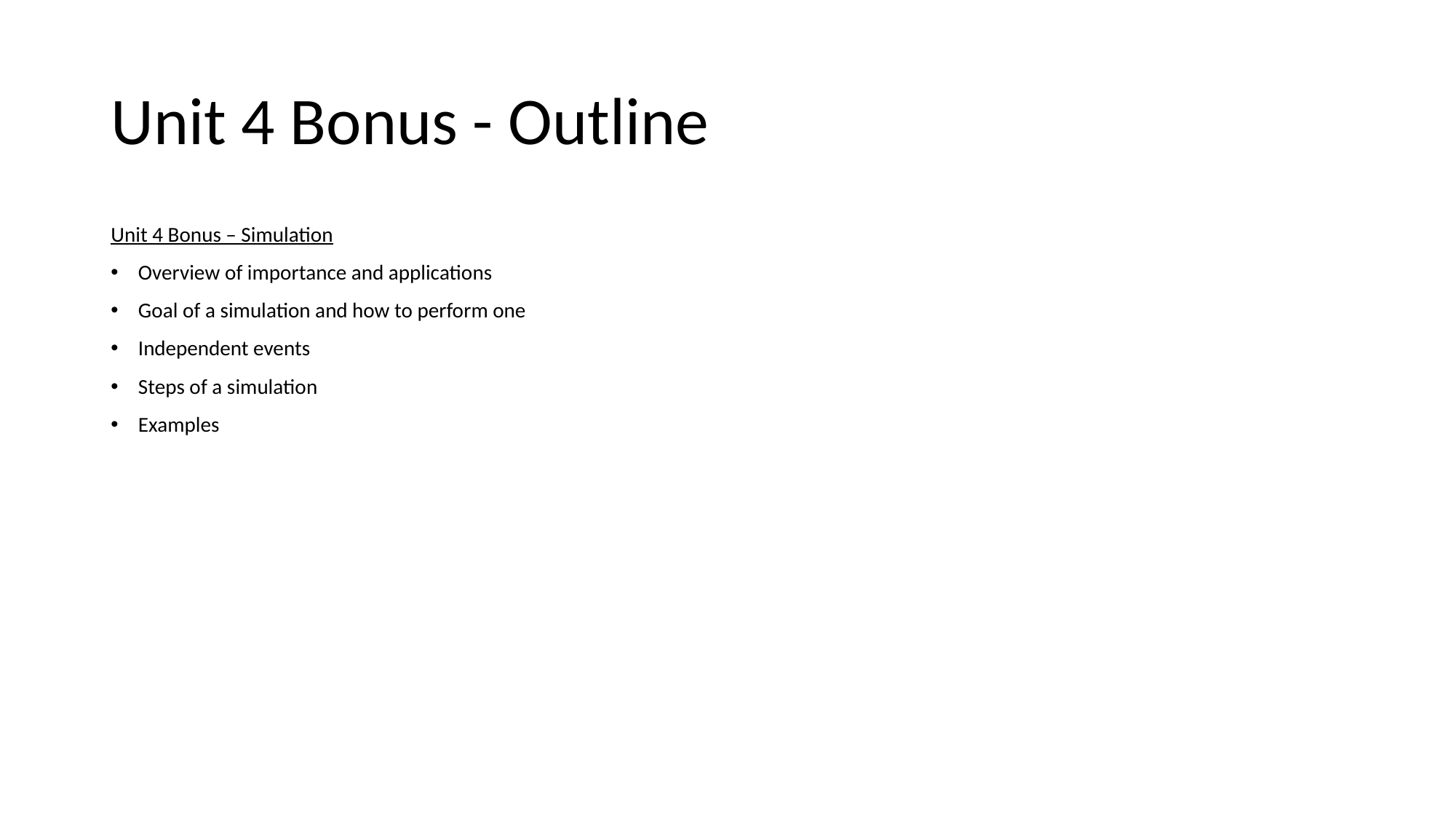

# Unit 4 Bonus - Outline
Unit 4 Bonus – Simulation
Overview of importance and applications
Goal of a simulation and how to perform one
Independent events
Steps of a simulation
Examples